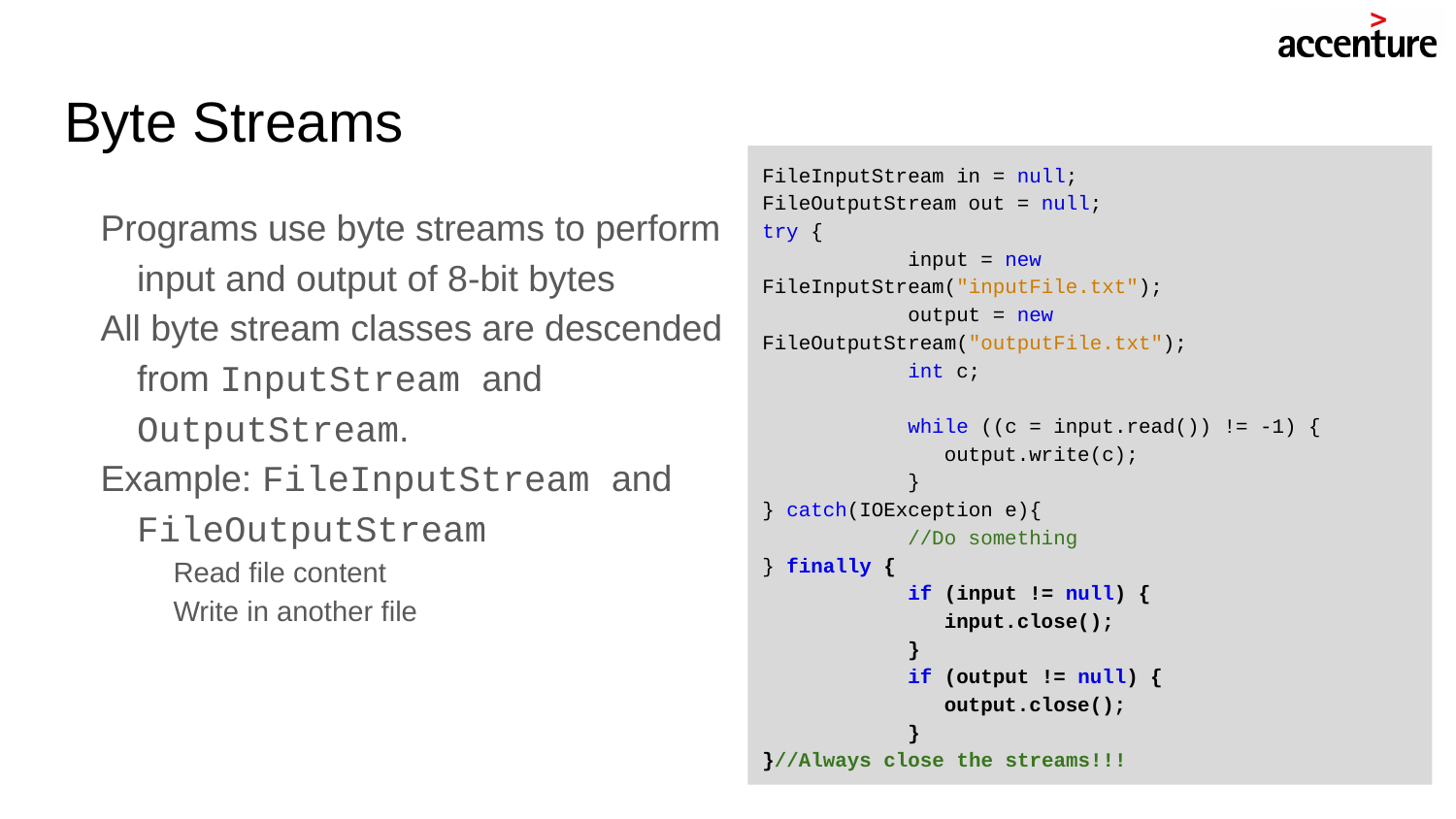

# Byte Streams
FileInputStream in = null;
FileOutputStream out = null;
try {
	input = new FileInputStream("inputFile.txt");
	output = new FileOutputStream("outputFile.txt");
	int c;

	while ((c = input.read()) != -1) {
    	   output.write(c);
	}
} catch(IOException e){
	//Do something
} finally {
	if (input != null) {
    	   input.close();
	}
	if (output != null) {
    	   output.close();
	}
}//Always close the streams!!!
Programs use byte streams to perform input and output of 8-bit bytes
All byte stream classes are descended from InputStream and OutputStream.
Example: FileInputStream and FileOutputStream
Read file content
Write in another file